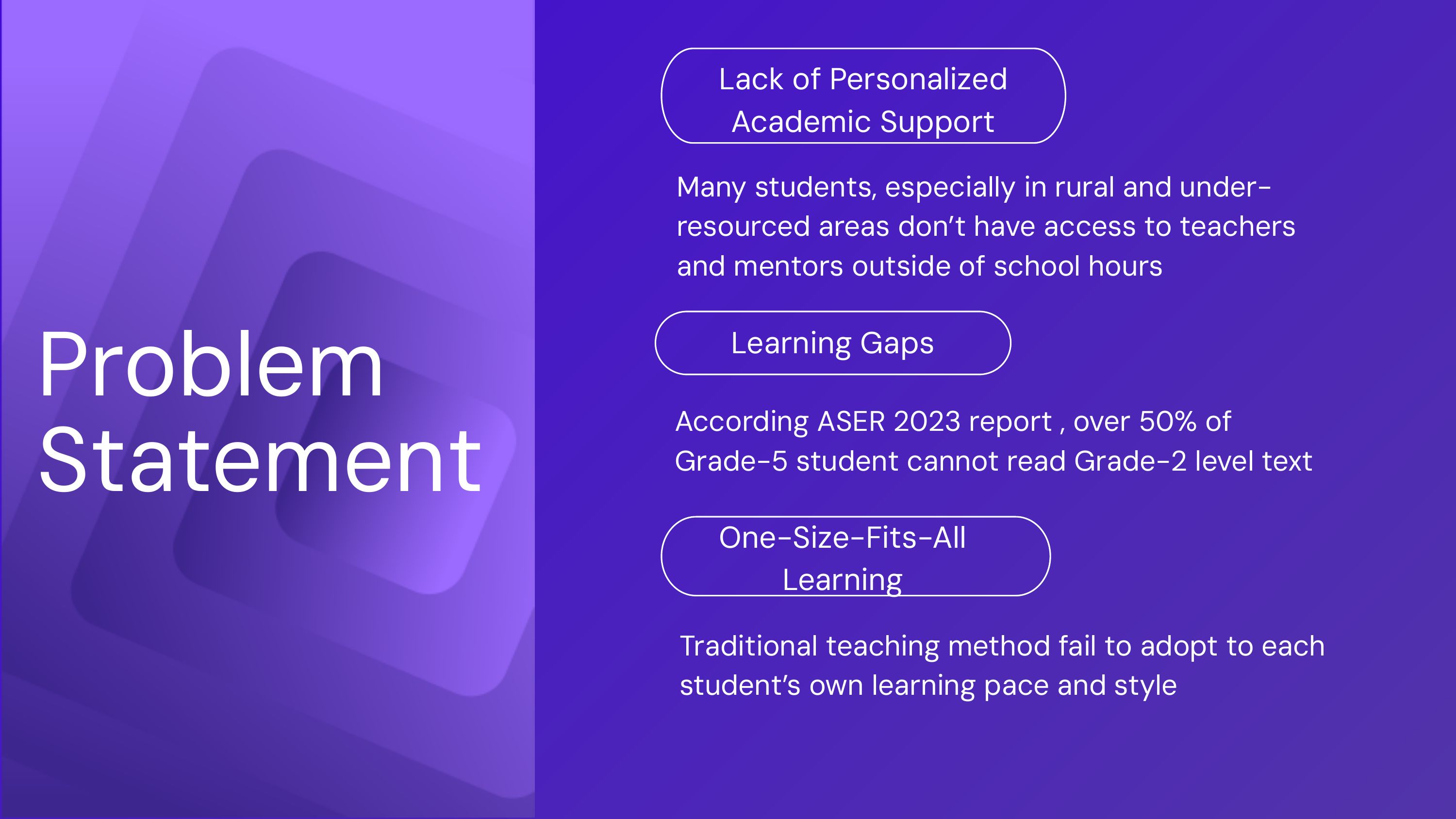

Lack of Personalized Academic Support
Many students, especially in rural and under-resourced areas don’t have access to teachers and mentors outside of school hours

Learning Gaps
Problem
Statement
According ASER 2023 report , over 50% of Grade-5 student cannot read Grade-2 level text
One-Size-Fits-All Learning

Traditional teaching method fail to adopt to each student’s own learning pace and style